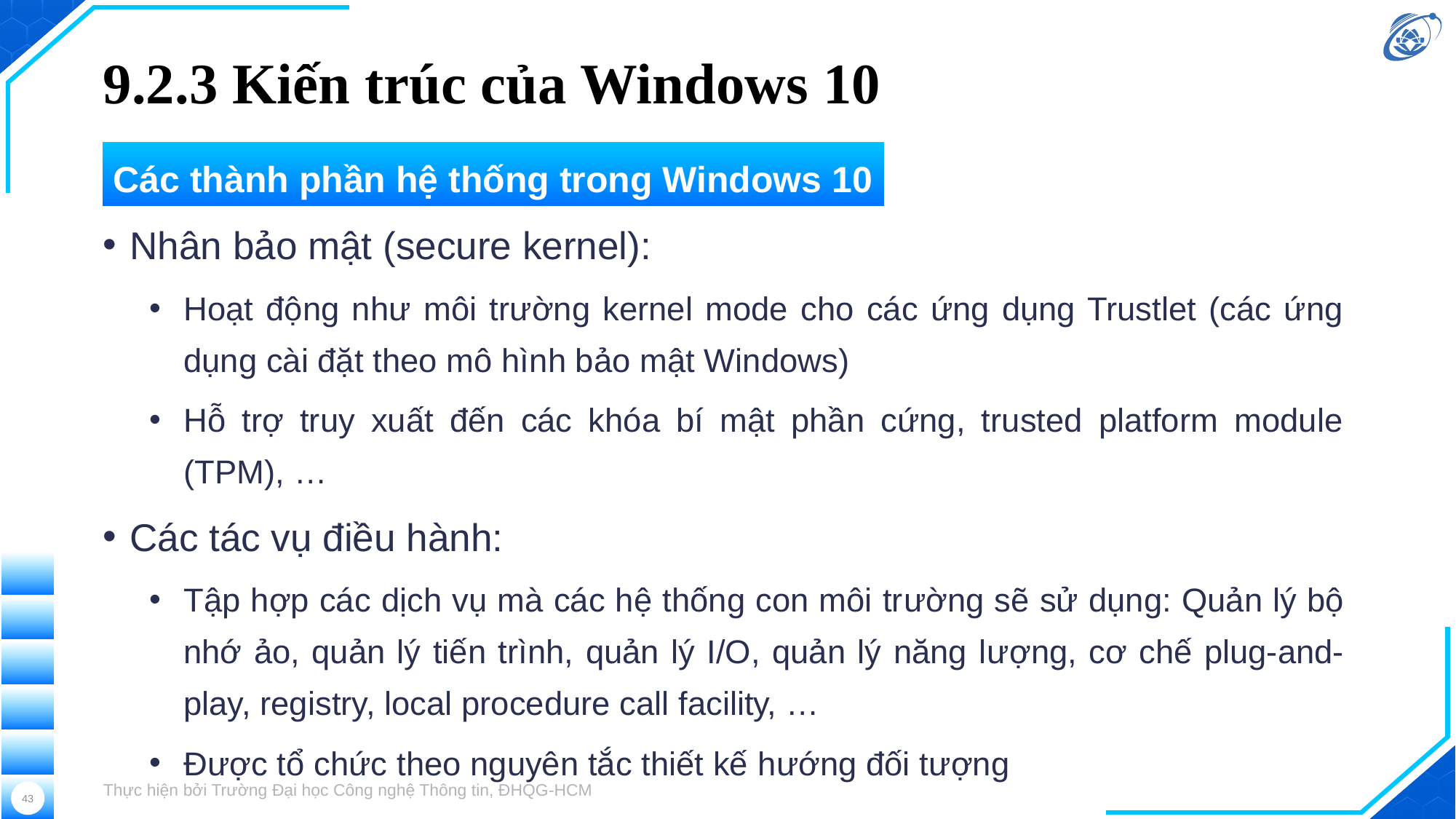

# 9.2.3 Kiến trúc của Windows 10
Các thành phần hệ thống trong Windows 10
Nhân bảo mật (secure kernel):
Hoạt động như môi trường kernel mode cho các ứng dụng Trustlet (các ứng dụng cài đặt theo mô hình bảo mật Windows)
Hỗ trợ truy xuất đến các khóa bí mật phần cứng, trusted platform module (TPM), …
Các tác vụ điều hành:
Tập hợp các dịch vụ mà các hệ thống con môi trường sẽ sử dụng: Quản lý bộ nhớ ảo, quản lý tiến trình, quản lý I/O, quản lý năng lượng, cơ chế plug-and-play, registry, local procedure call facility, …
Được tổ chức theo nguyên tắc thiết kế hướng đối tượng
Thực hiện bởi Trường Đại học Công nghệ Thông tin, ĐHQG-HCM
43